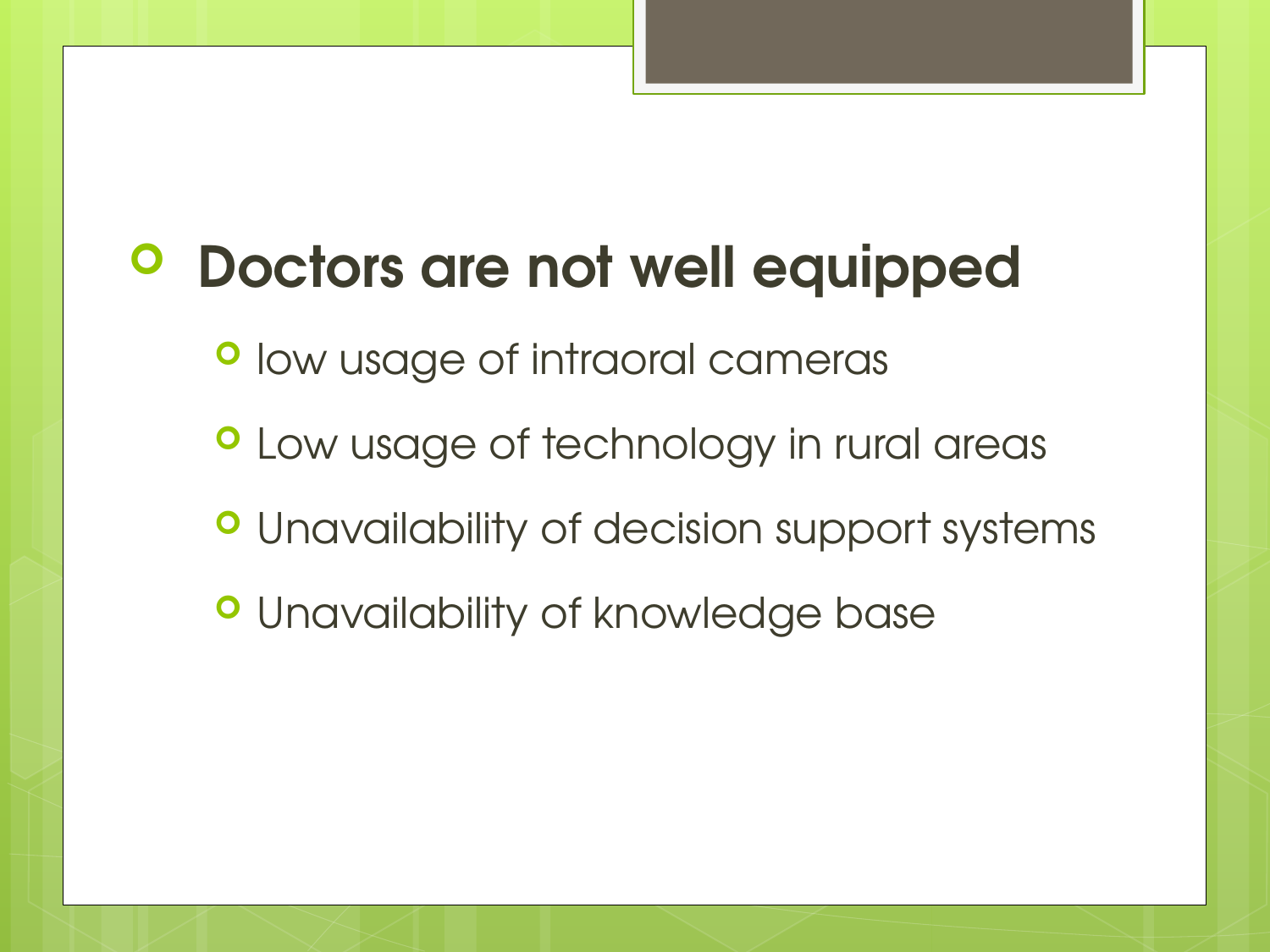

Doctors are not well equipped
 low usage of intraoral cameras
 Low usage of technology in rural areas
 Unavailability of decision support systems
 Unavailability of knowledge base